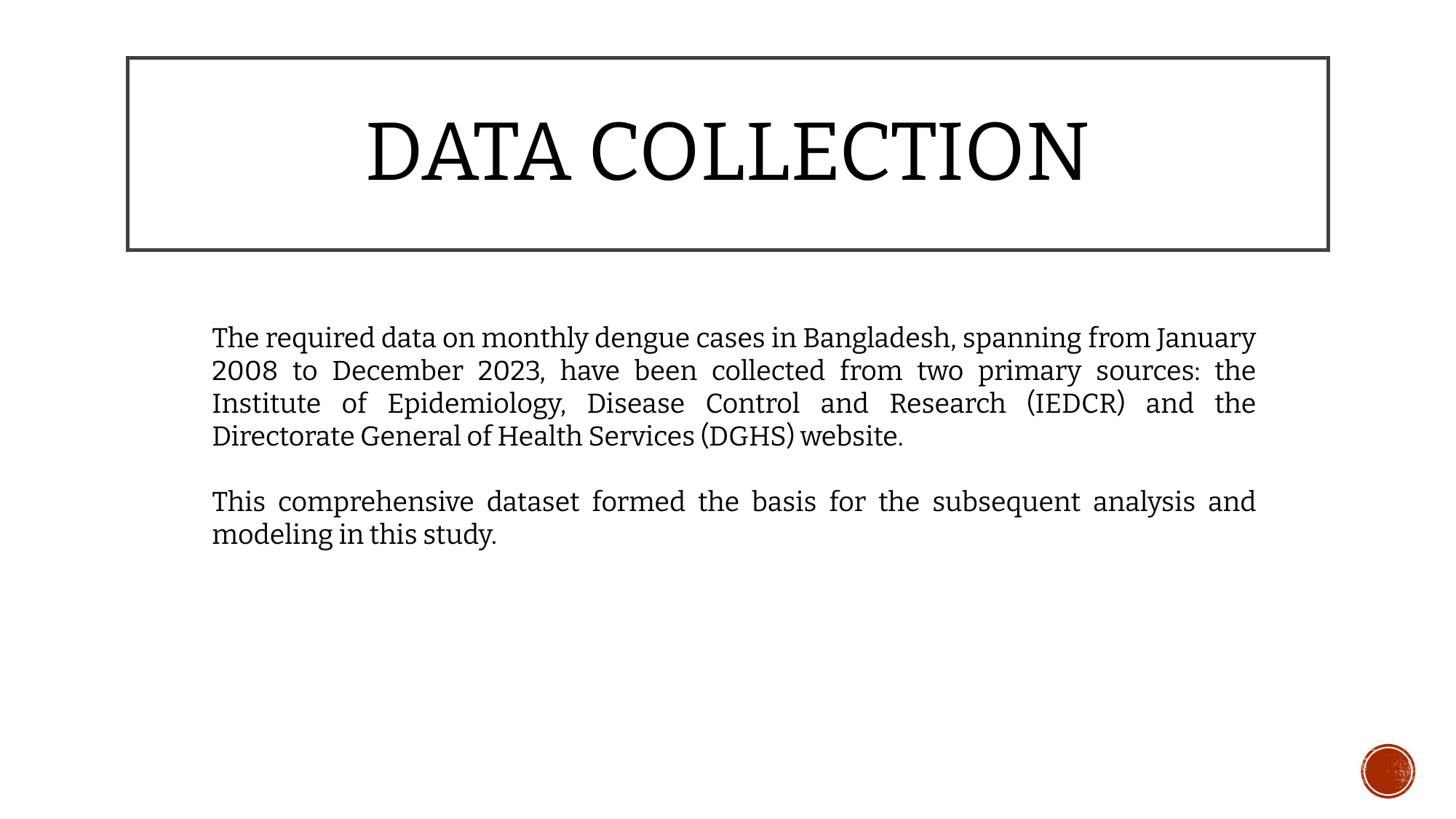

# DATA COLLECTION
The required data on monthly dengue cases in Bangladesh, spanning from January 2008 to December 2023, have been collected from two primary sources: the Institute of Epidemiology, Disease Control and Research (IEDCR) and the Directorate General of Health Services (DGHS) website.

This comprehensive dataset formed the basis for the subsequent analysis and modeling in this study.